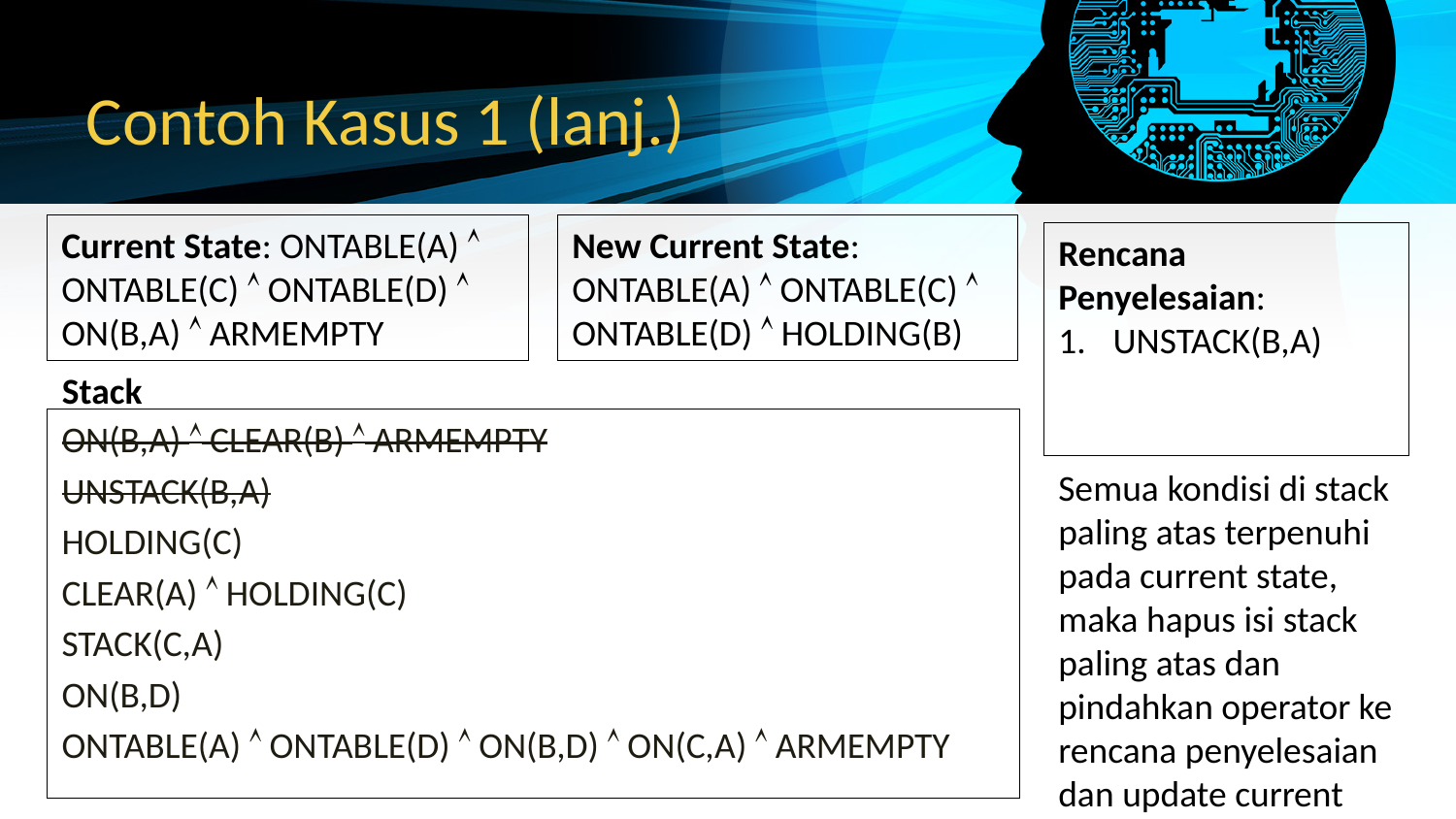

# Contoh Kasus 1 (lanj.)
Current State: ONTABLE(A) ∧ ONTABLE(C) ∧ ONTABLE(D) ∧ ON(B,A) ∧ ARMEMPTY
New Current State:
ONTABLE(A) ∧ ONTABLE(C) ∧ ONTABLE(D) ∧ HOLDING(B)
Rencana Penyelesaian:
UNSTACK(B,A)

Stack
ON(B,A) ∧ CLEAR(B) ∧ ARMEMPTY
UNSTACK(B,A)
HOLDING(C)
CLEAR(A) ∧ HOLDING(C)
STACK(C,A)
ON(B,D)
ONTABLE(A) ∧ ONTABLE(D) ∧ ON(B,D) ∧ ON(C,A) ∧ ARMEMPTY

Semua kondisi di stack paling atas terpenuhi pada current state, maka hapus isi stack paling atas dan pindahkan operator ke rencana penyelesaian dan update current state